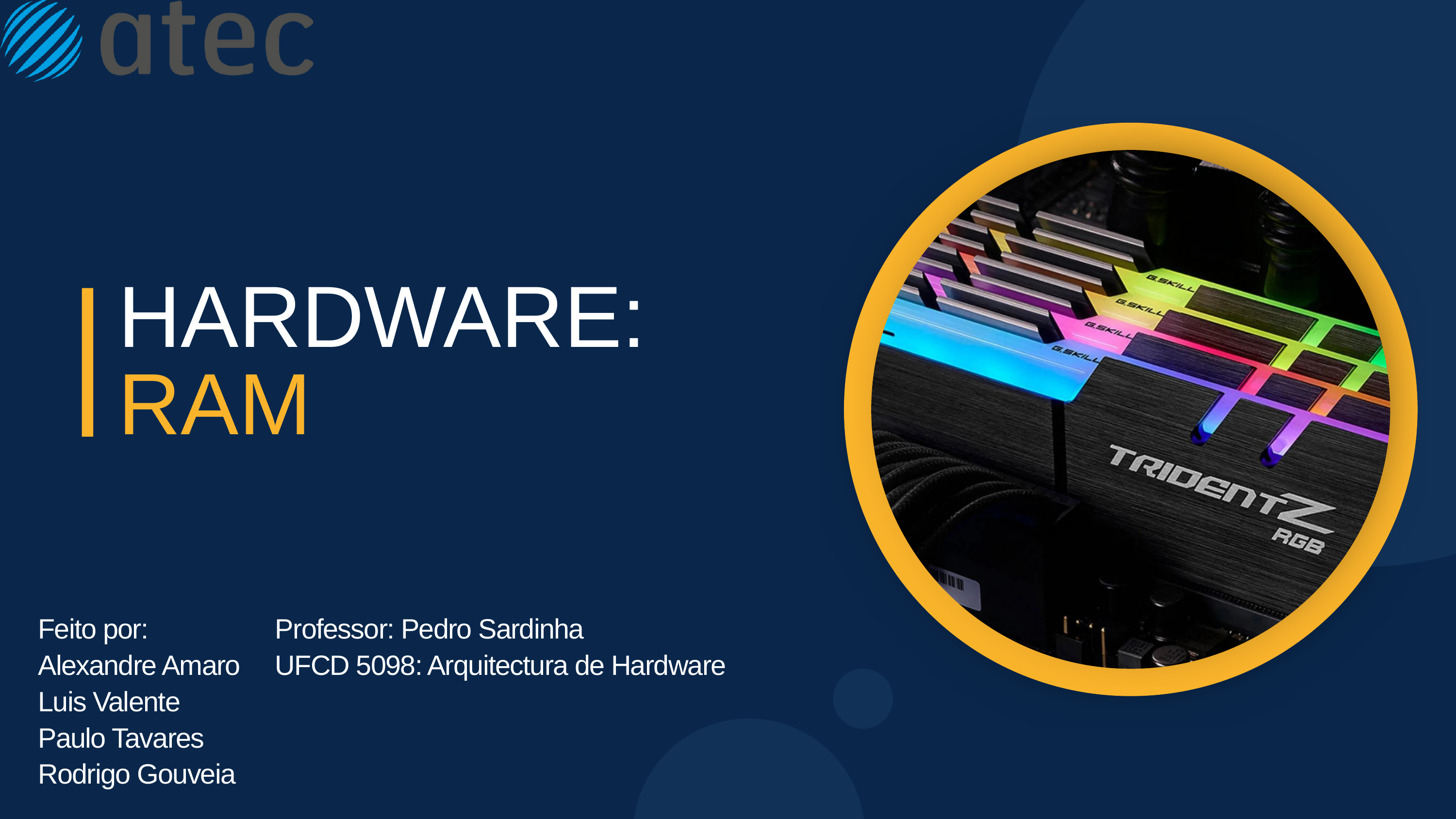

HARDWARE:

RAM
Feito por:
Alexandre Amaro
Luis Valente
Paulo Tavares
Rodrigo Gouveia
Professor: Pedro Sardinha
UFCD 5098: Arquitectura de Hardware